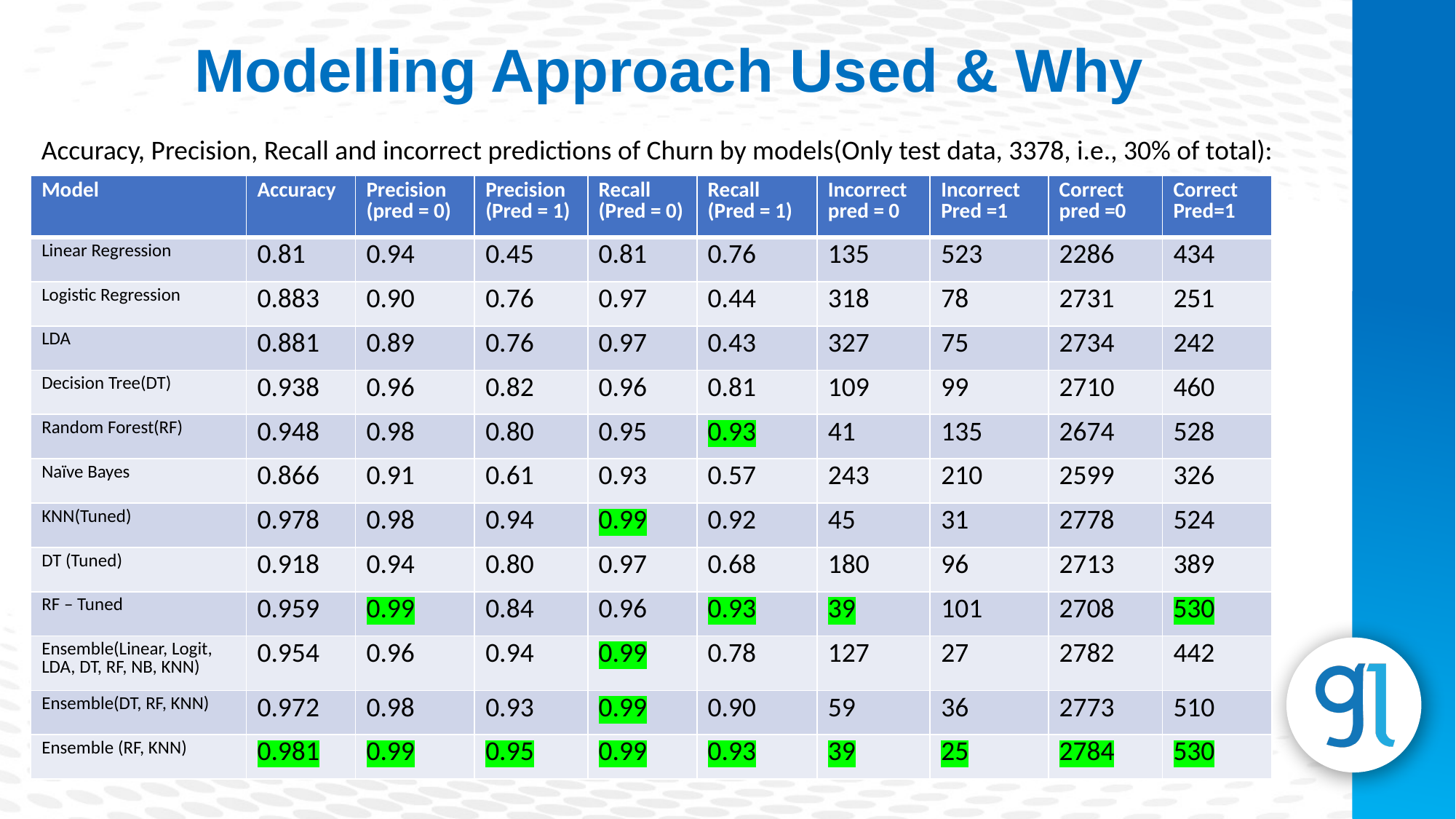

Modelling Approach Used & Why
Accuracy, Precision, Recall and incorrect predictions of Churn by models(Only test data, 3378, i.e., 30% of total):

| Model | Accuracy | Precision (pred = 0) | Precision (Pred = 1) | Recall (Pred = 0) | Recall (Pred = 1) | Incorrect pred = 0 | Incorrect Pred =1 | Correct pred =0 | Correct Pred=1 |
| --- | --- | --- | --- | --- | --- | --- | --- | --- | --- |
| Linear Regression | 0.81 | 0.94 | 0.45 | 0.81 | 0.76 | 135 | 523 | 2286 | 434 |
| Logistic Regression | 0.883 | 0.90 | 0.76 | 0.97 | 0.44 | 318 | 78 | 2731 | 251 |
| LDA | 0.881 | 0.89 | 0.76 | 0.97 | 0.43 | 327 | 75 | 2734 | 242 |
| Decision Tree(DT) | 0.938 | 0.96 | 0.82 | 0.96 | 0.81 | 109 | 99 | 2710 | 460 |
| Random Forest(RF) | 0.948 | 0.98 | 0.80 | 0.95 | 0.93 | 41 | 135 | 2674 | 528 |
| Naïve Bayes | 0.866 | 0.91 | 0.61 | 0.93 | 0.57 | 243 | 210 | 2599 | 326 |
| KNN(Tuned) | 0.978 | 0.98 | 0.94 | 0.99 | 0.92 | 45 | 31 | 2778 | 524 |
| DT (Tuned) | 0.918 | 0.94 | 0.80 | 0.97 | 0.68 | 180 | 96 | 2713 | 389 |
| RF – Tuned | 0.959 | 0.99 | 0.84 | 0.96 | 0.93 | 39 | 101 | 2708 | 530 |
| Ensemble(Linear, Logit, LDA, DT, RF, NB, KNN) | 0.954 | 0.96 | 0.94 | 0.99 | 0.78 | 127 | 27 | 2782 | 442 |
| Ensemble(DT, RF, KNN) | 0.972 | 0.98 | 0.93 | 0.99 | 0.90 | 59 | 36 | 2773 | 510 |
| Ensemble (RF, KNN) | 0.981 | 0.99 | 0.95 | 0.99 | 0.93 | 39 | 25 | 2784 | 530 |
Subheading

Lorem Ipsum is simply dummy text of the printing and typesetting industry.